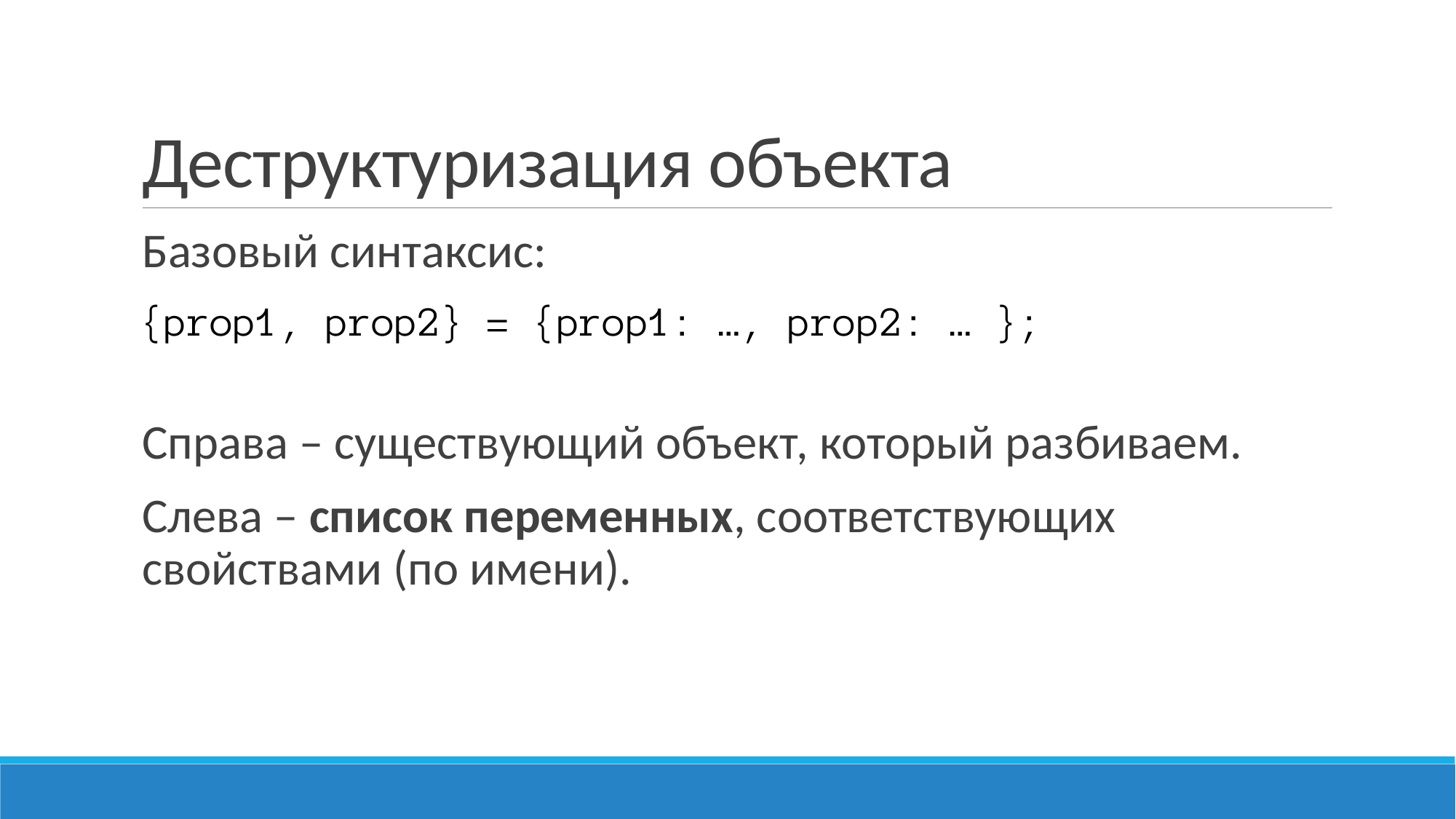

# Деструктуризация объекта
Базовый синтаксис:
{prop1, prop2} = {prop1: …, prop2: … };

Справа – существующий объект, который разбиваем.
Слева – список переменных, соответствующих свойствами (по имени).